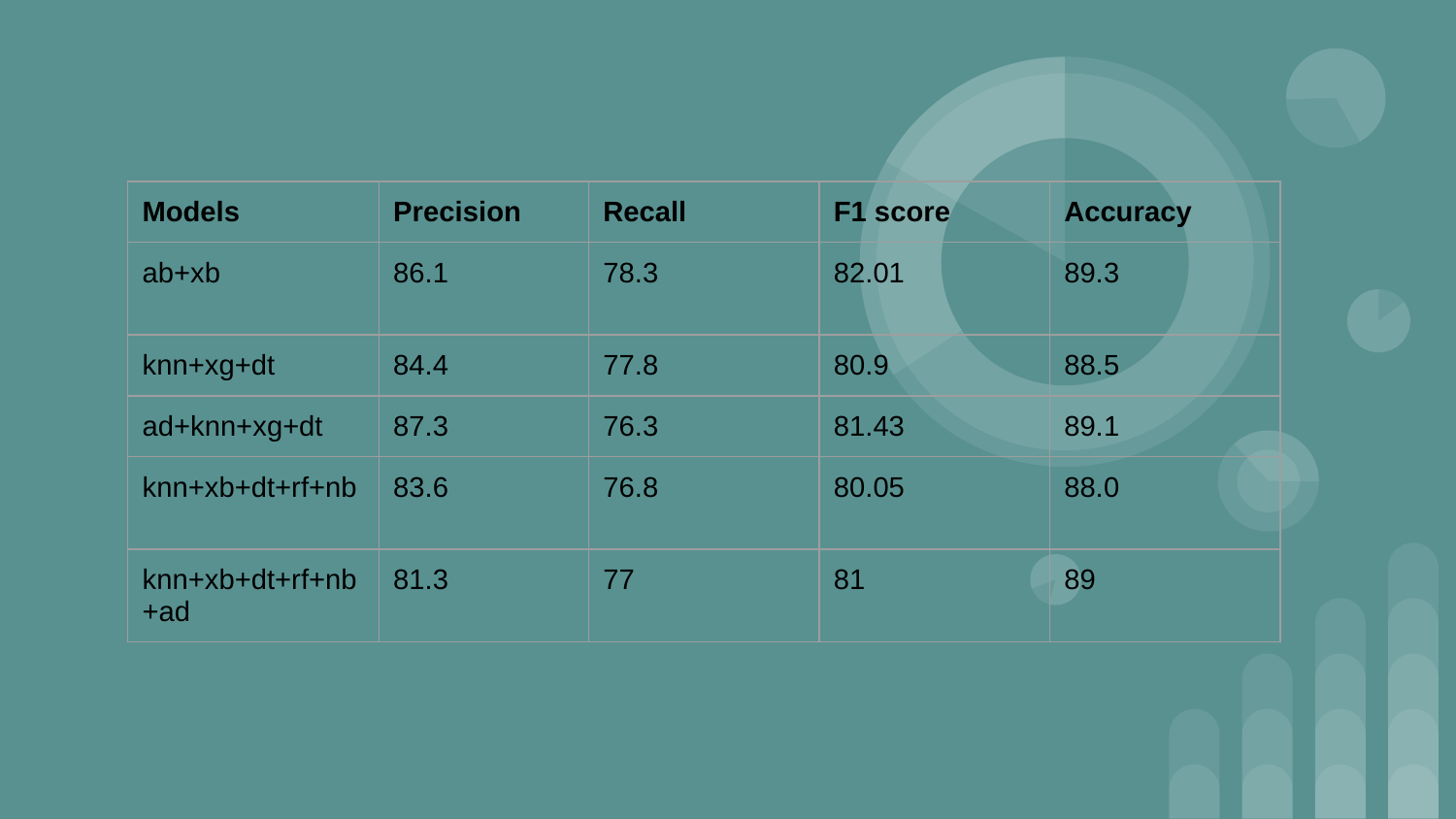

| Models | Precision | Recall | F1 score | Accuracy |
| --- | --- | --- | --- | --- |
| ab+xb | 86.1 | 78.3 | 82.01 | 89.3 |
| knn+xg+dt | 84.4 | 77.8 | 80.9 | 88.5 |
| ad+knn+xg+dt | 87.3 | 76.3 | 81.43 | 89.1 |
| knn+xb+dt+rf+nb | 83.6 | 76.8 | 80.05 | 88.0 |
| knn+xb+dt+rf+nb+ad | 81.3 | 77 | 81 | 89 |